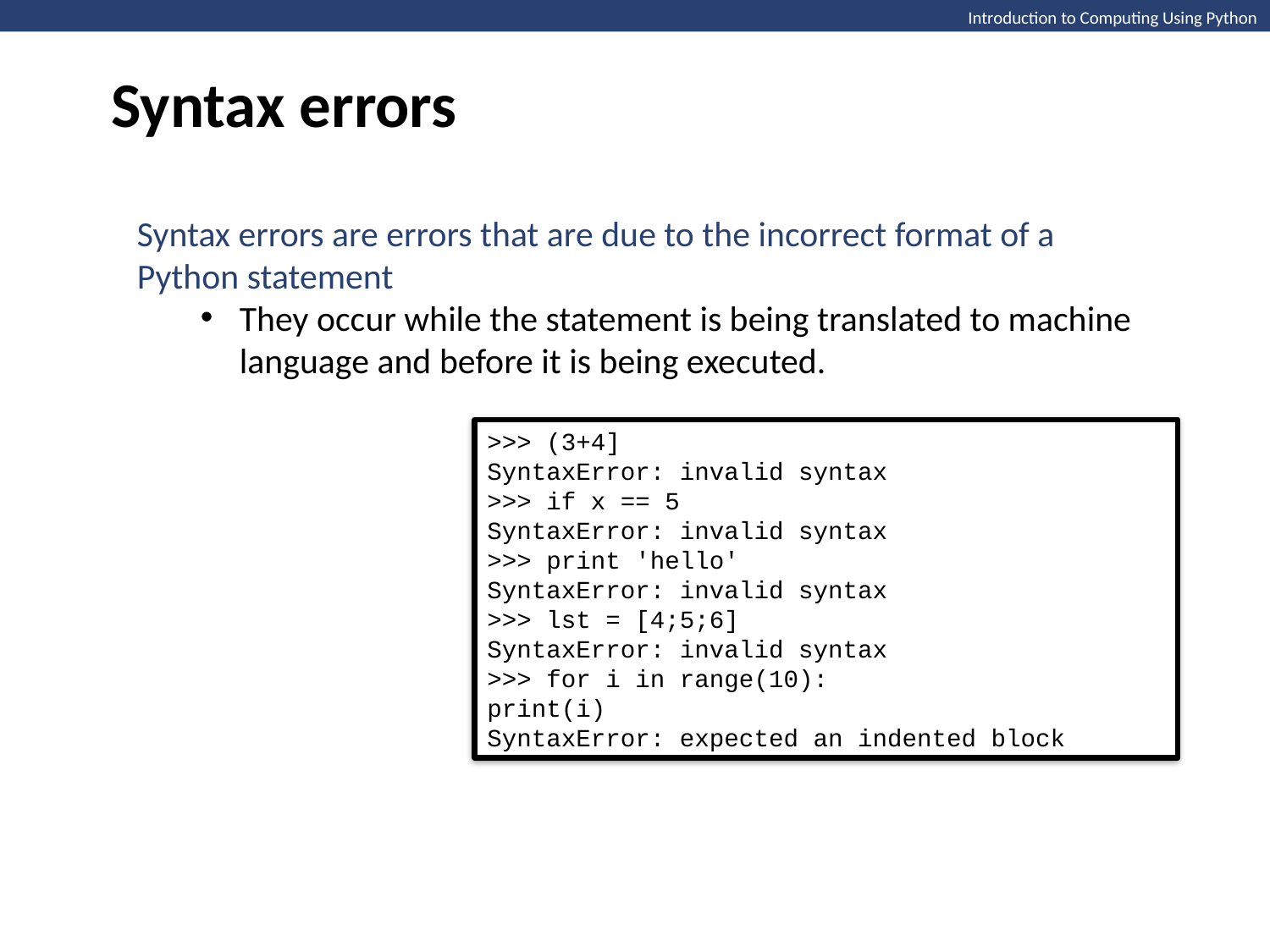

Syntax errors
Introduction to Computing Using Python
Syntax errors are errors that are due to the incorrect format of a Python statement
They occur while the statement is being translated to machine language and before it is being executed.
>>> (3+4]
SyntaxError: invalid syntax
>>> if x == 5
SyntaxError: invalid syntax
>>> print 'hello'
SyntaxError: invalid syntax
>>> lst = [4;5;6]
SyntaxError: invalid syntax
>>> for i in range(10):
print(i)
SyntaxError: expected an indented block